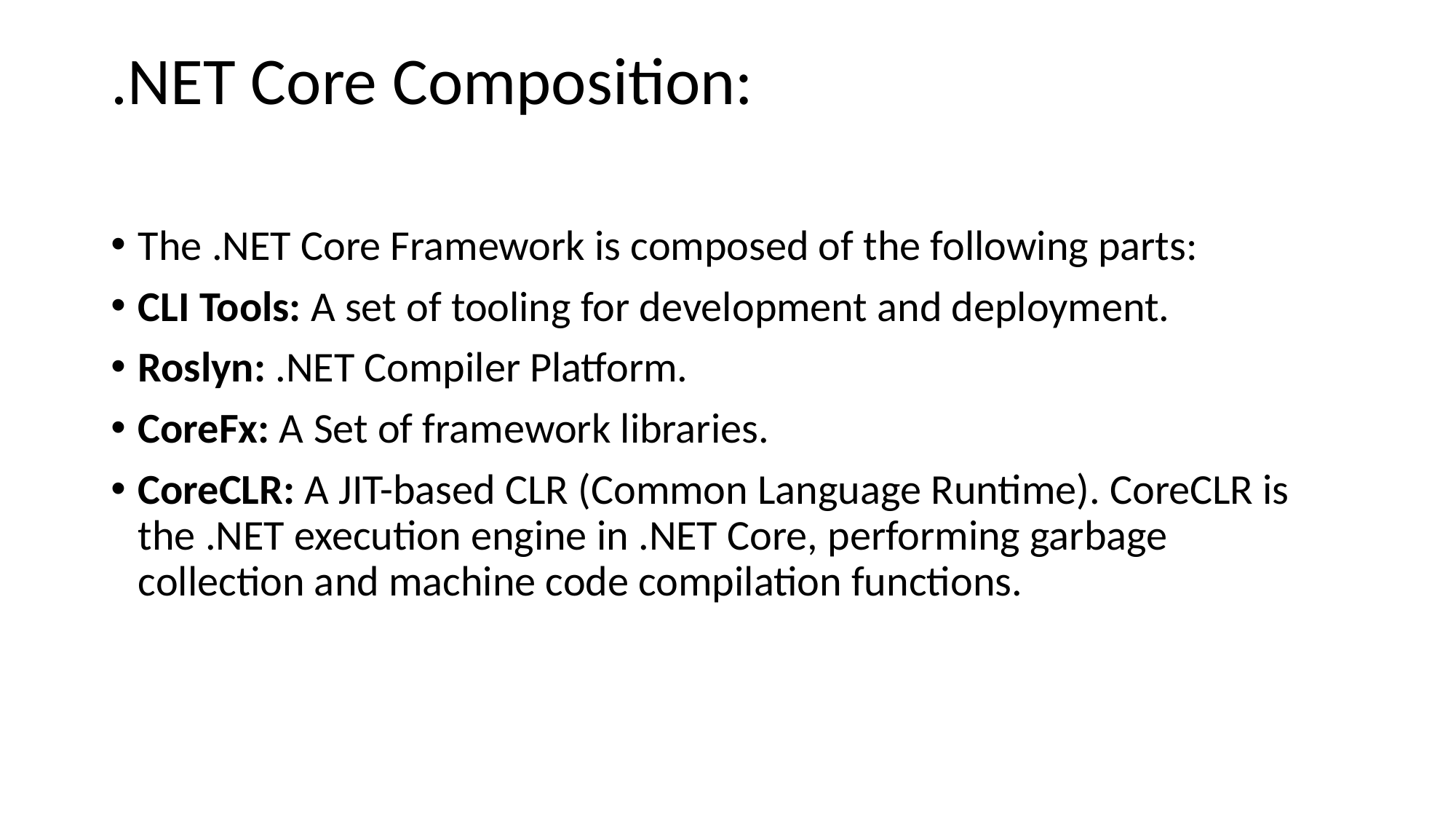

# .NET Core Composition:
The .NET Core Framework is composed of the following parts:
CLI Tools: A set of tooling for development and deployment.
Roslyn: .NET Compiler Platform.
CoreFx: A Set of framework libraries.
CoreCLR: A JIT-based CLR (Common Language Runtime). CoreCLR is the .NET execution engine in .NET Core, performing garbage collection and machine code compilation functions.